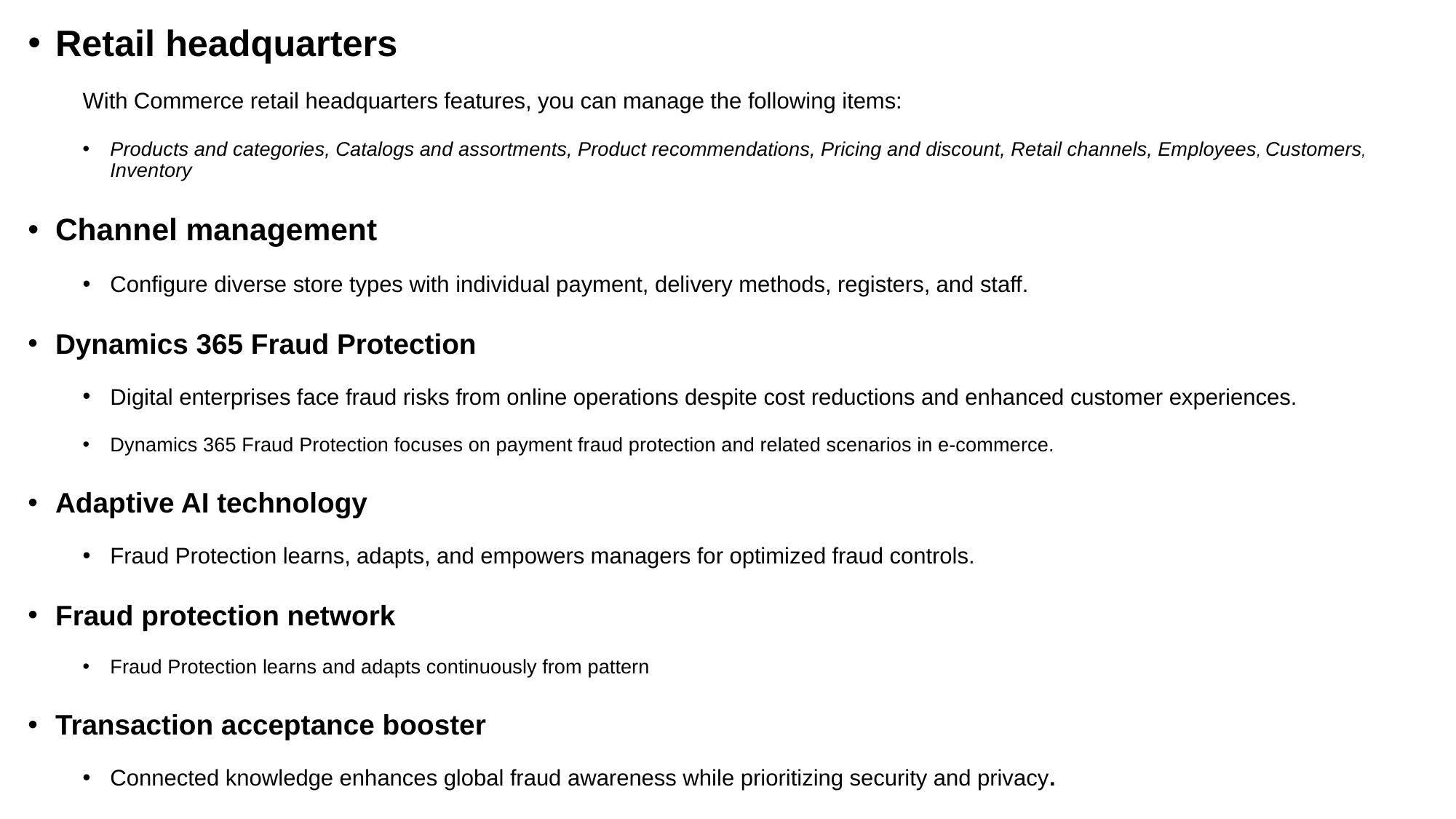

Retail headquarters
With Commerce retail headquarters features, you can manage the following items:
Products and categories, Catalogs and assortments, Product recommendations, Pricing and discount, Retail channels, Employees, Customers, Inventory
Channel management
Configure diverse store types with individual payment, delivery methods, registers, and staff.
Dynamics 365 Fraud Protection
Digital enterprises face fraud risks from online operations despite cost reductions and enhanced customer experiences.
Dynamics 365 Fraud Protection focuses on payment fraud protection and related scenarios in e-commerce.
Adaptive AI technology
Fraud Protection learns, adapts, and empowers managers for optimized fraud controls.
Fraud protection network
Fraud Protection learns and adapts continuously from pattern
Transaction acceptance booster
Connected knowledge enhances global fraud awareness while prioritizing security and privacy.